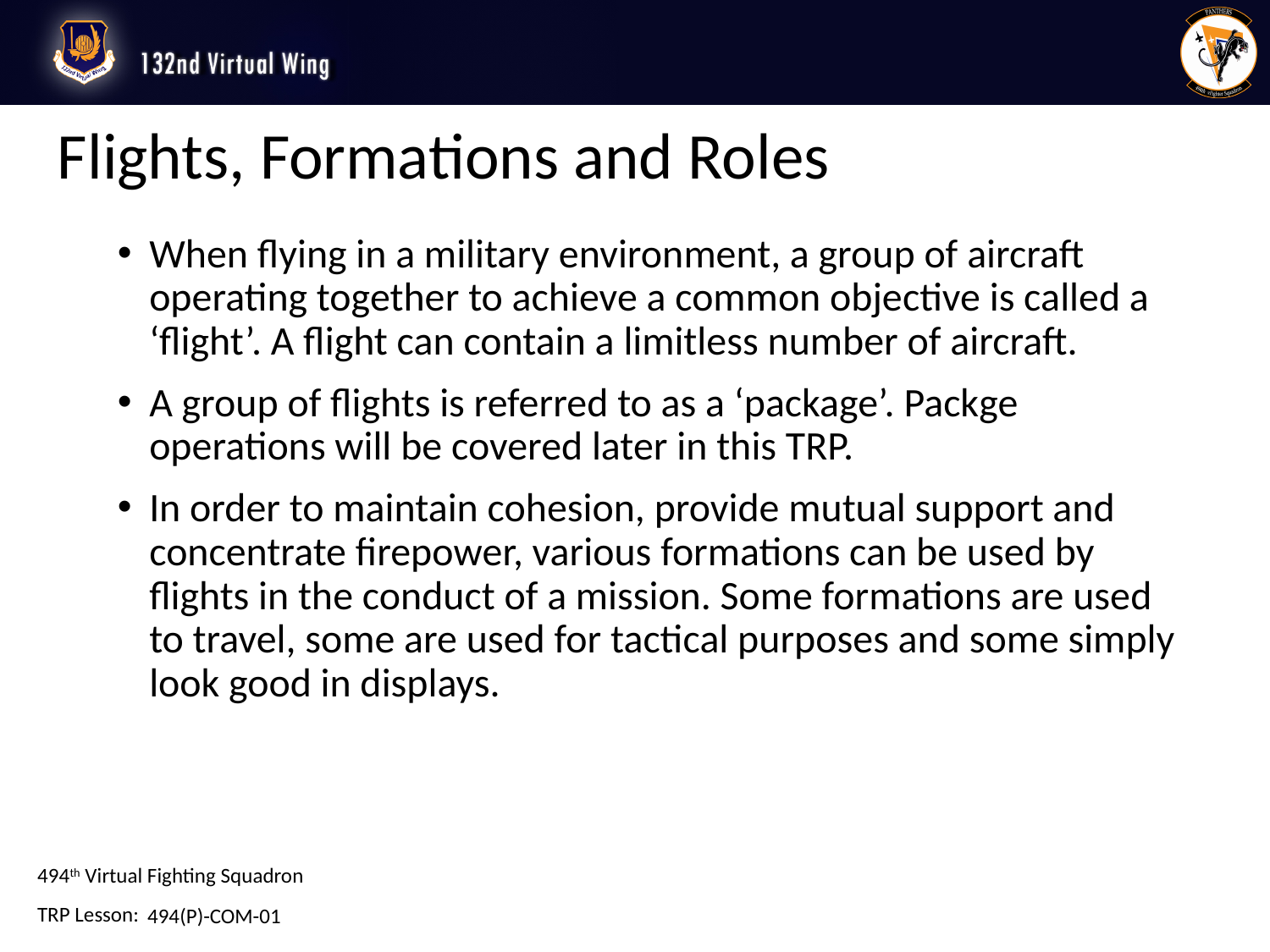

# Flights, Formations and Roles
When flying in a military environment, a group of aircraft operating together to achieve a common objective is called a ‘flight’. A flight can contain a limitless number of aircraft.
A group of flights is referred to as a ‘package’. Packge operations will be covered later in this TRP.
In order to maintain cohesion, provide mutual support and concentrate firepower, various formations can be used by flights in the conduct of a mission. Some formations are used to travel, some are used for tactical purposes and some simply look good in displays.
494(P)-COM-01